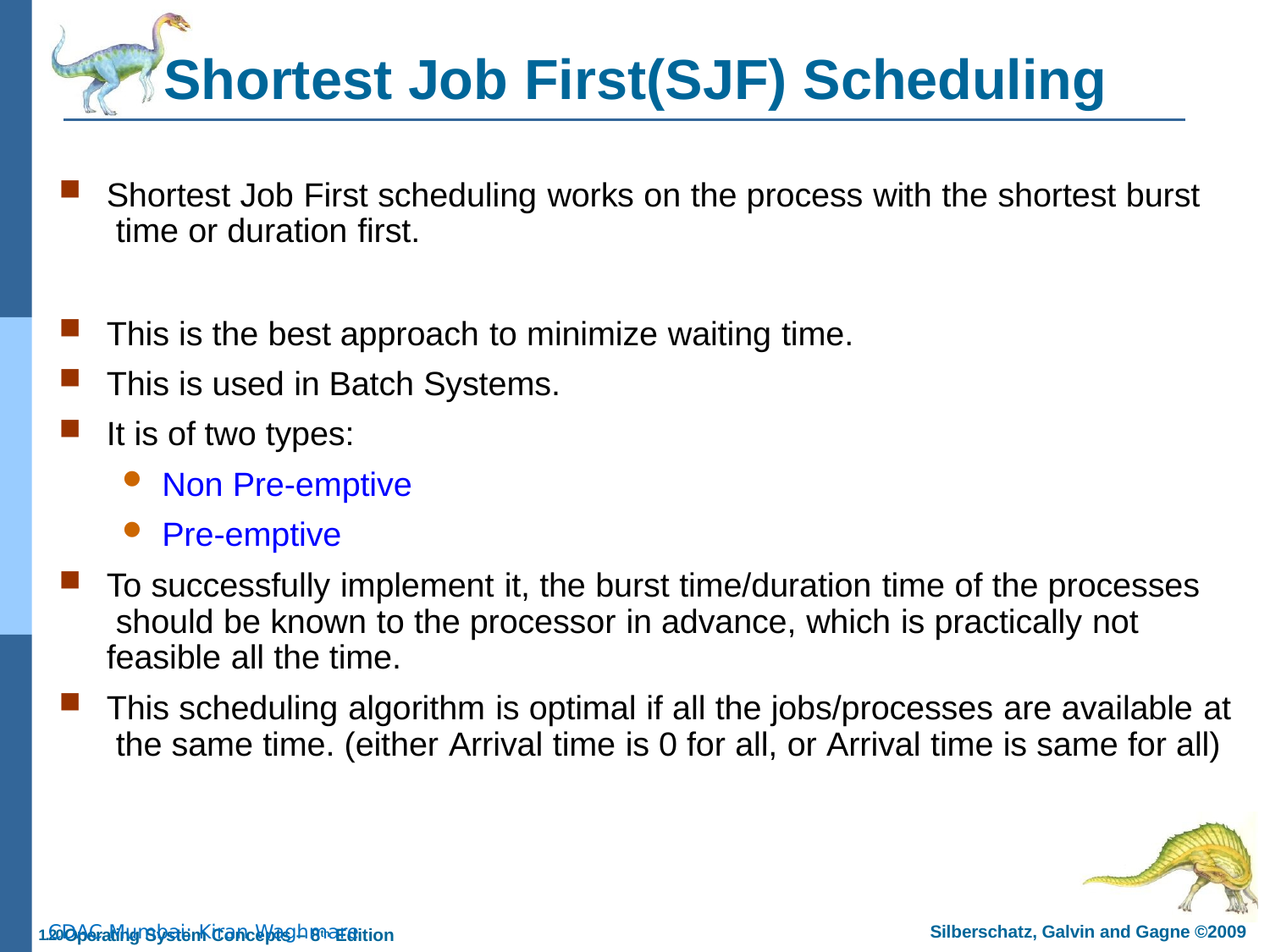

# Shortest Job First(SJF) Scheduling
Shortest Job First scheduling works on the process with the shortest burst  time or duration first.

This is the best approach to minimize waiting time.
This is used in Batch Systems.
It is of two types:
Non Pre-emptive
Pre-emptive
To successfully implement it, the burst time/duration time of the processes  should be known to the processor in advance, which is practically not  feasible all the time.
This scheduling algorithm is optimal if all the jobs/processes are available at  the same time. (either Arrival time is 0 for all, or Arrival time is same for all)
CDAC Mumbai: Kiran Waghmare
Silberschatz, Galvin and Gagne ©2009
1.20Operating System Concepts – 8th Edition